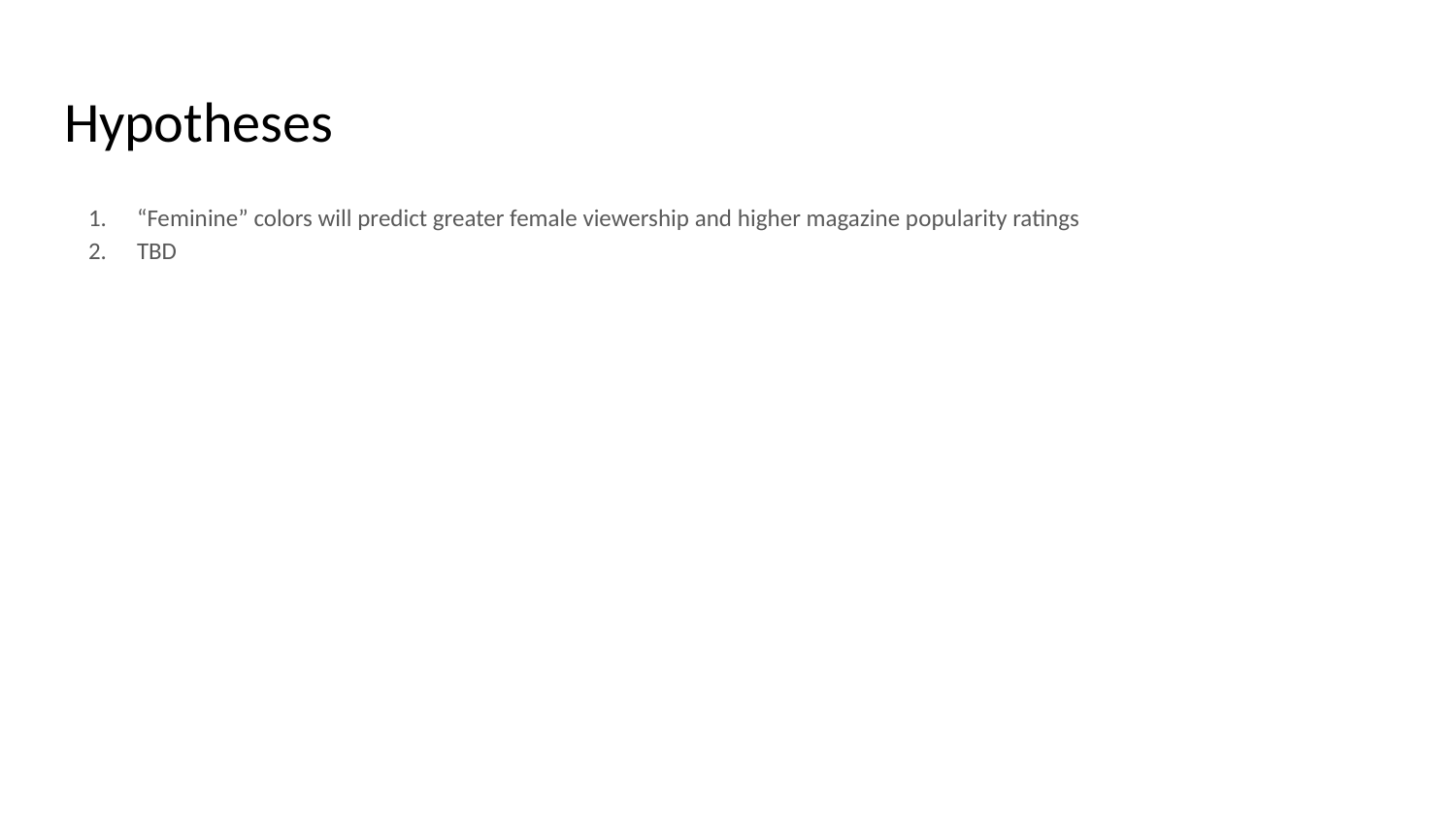

# Hypotheses
“Feminine” colors will predict greater female viewership and higher magazine popularity ratings
TBD